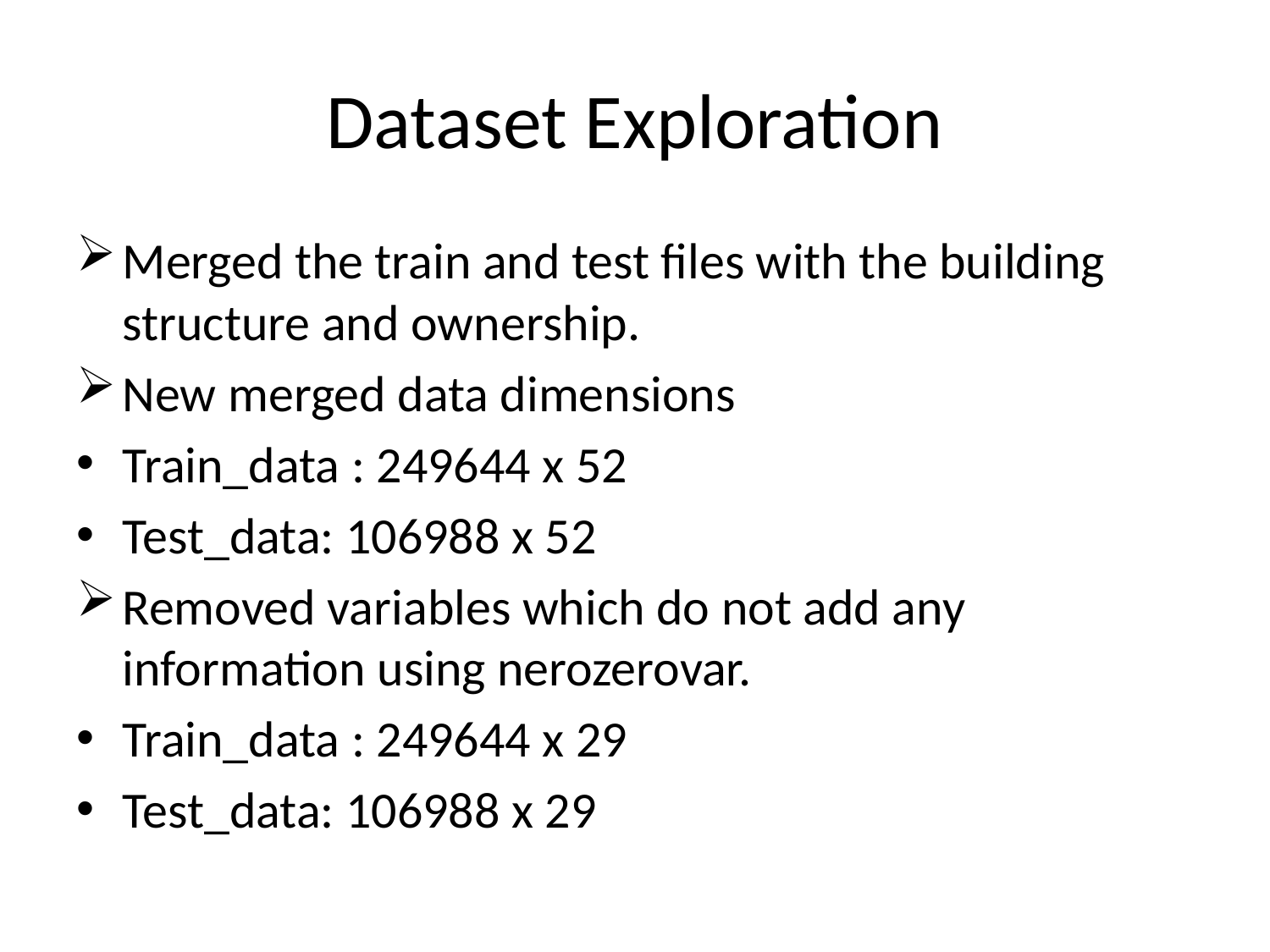

# Dataset Exploration
Merged the train and test files with the building structure and ownership.
New merged data dimensions
Train_data : 249644 x 52
Test_data: 106988 x 52
Removed variables which do not add any information using nerozerovar.
Train_data : 249644 x 29
Test_data: 106988 x 29